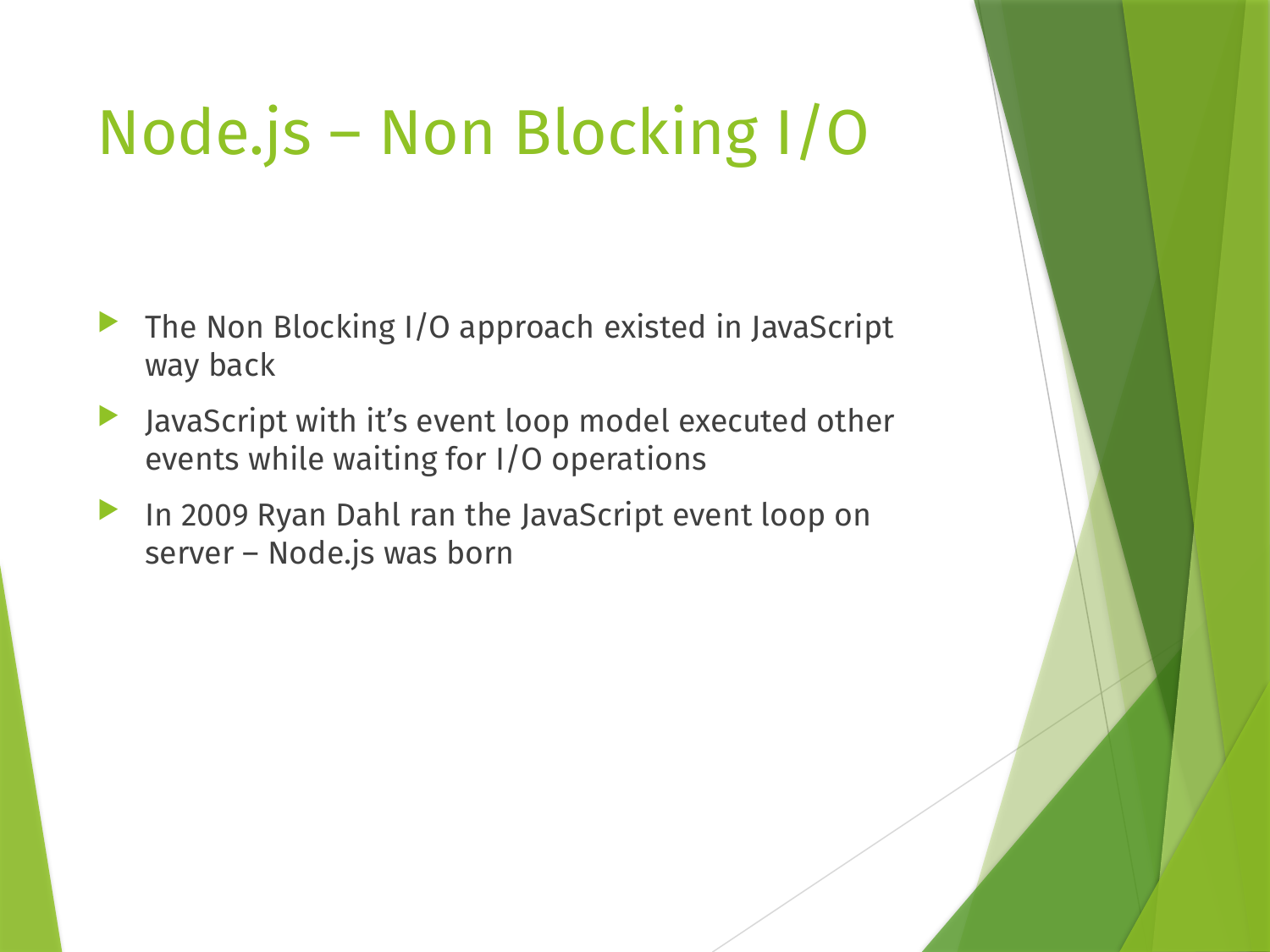

# Node.js – Non Blocking I/O
The Non Blocking I/O approach existed in JavaScript way back
JavaScript with it’s event loop model executed other events while waiting for I/O operations
In 2009 Ryan Dahl ran the JavaScript event loop on server – Node.js was born